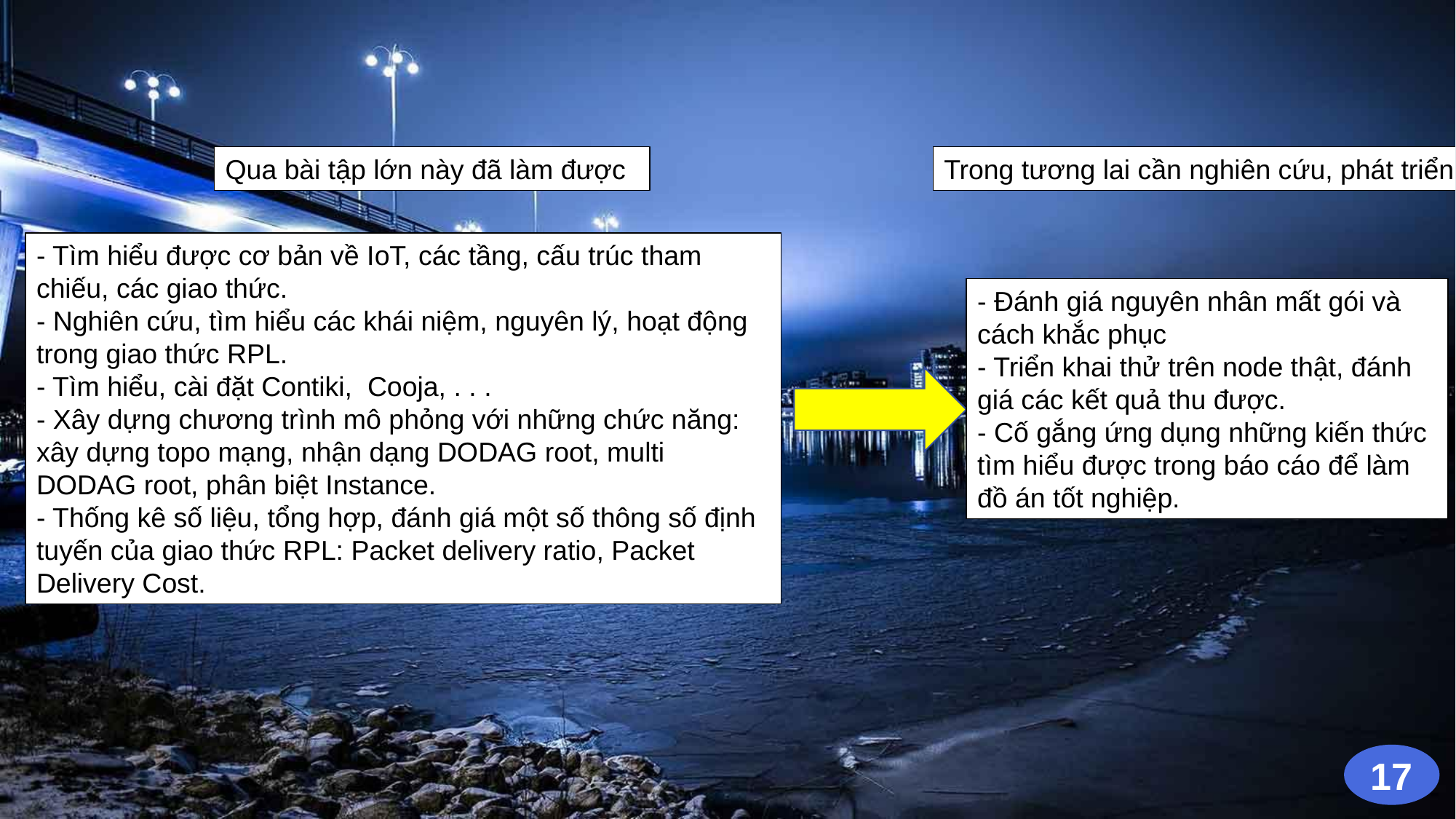

Qua bài tập lớn này đã làm được
Trong tương lai cần nghiên cứu, phát triển:
- Tìm hiểu được cơ bản về IoT, các tầng, cấu trúc tham chiếu, các giao thức.
- Nghiên cứu, tìm hiểu các khái niệm, nguyên lý, hoạt động trong giao thức RPL.
- Tìm hiểu, cài đặt Contiki,  Cooja, . . .
- Xây dựng chương trình mô phỏng với những chức năng: xây dựng topo mạng, nhận dạng DODAG root, multi DODAG root, phân biệt Instance.
- Thống kê số liệu, tổng hợp, đánh giá một số thông số định tuyến của giao thức RPL: Packet delivery ratio, Packet Delivery Cost.
- Đánh giá nguyên nhân mất gói và cách khắc phục
- Triển khai thử trên node thật, đánh giá các kết quả thu được.
- Cố gắng ứng dụng những kiến thức tìm hiểu được trong báo cáo để làm đồ án tốt nghiệp.

17